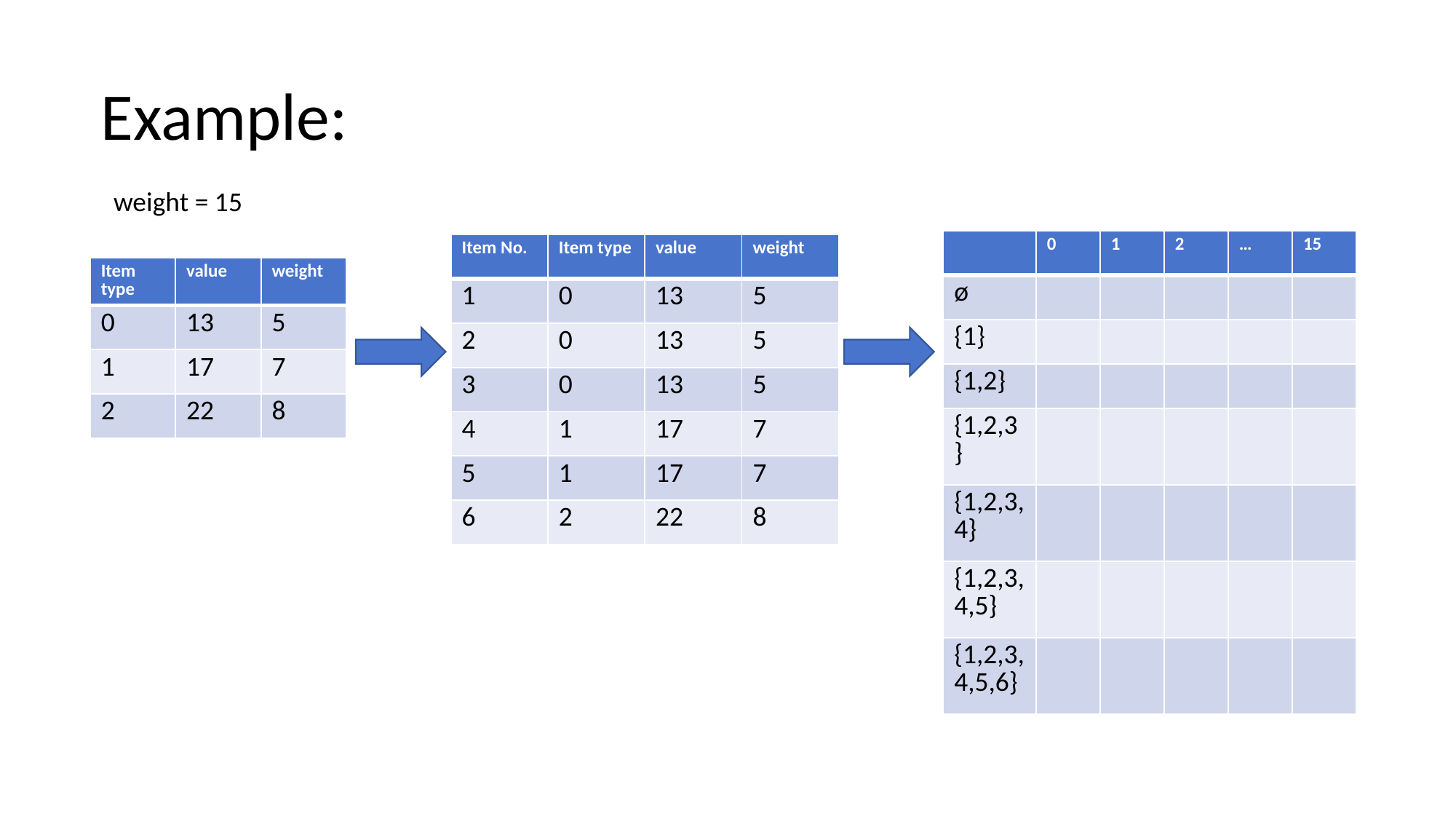

Example:
weight = 15
|  | 0 | 1 | 2 | … | 15 |
| --- | --- | --- | --- | --- | --- |
| ø |  |  |  |  |  |
| {1} |  |  |  |  |  |
| {1,2} |  |  |  |  |  |
| {1,2,3} |  |  |  |  |  |
| {1,2,3,4} |  |  |  |  |  |
| {1,2,3,4,5} |  |  |  |  |  |
| {1,2,3,4,5,6} |  |  |  |  |  |
| Item No. | Item type | value | weight |
| --- | --- | --- | --- |
| 1 | 0 | 13 | 5 |
| 2 | 0 | 13 | 5 |
| 3 | 0 | 13 | 5 |
| 4 | 1 | 17 | 7 |
| 5 | 1 | 17 | 7 |
| 6 | 2 | 22 | 8 |
| Item type | value | weight |
| --- | --- | --- |
| 0 | 13 | 5 |
| 1 | 17 | 7 |
| 2 | 22 | 8 |